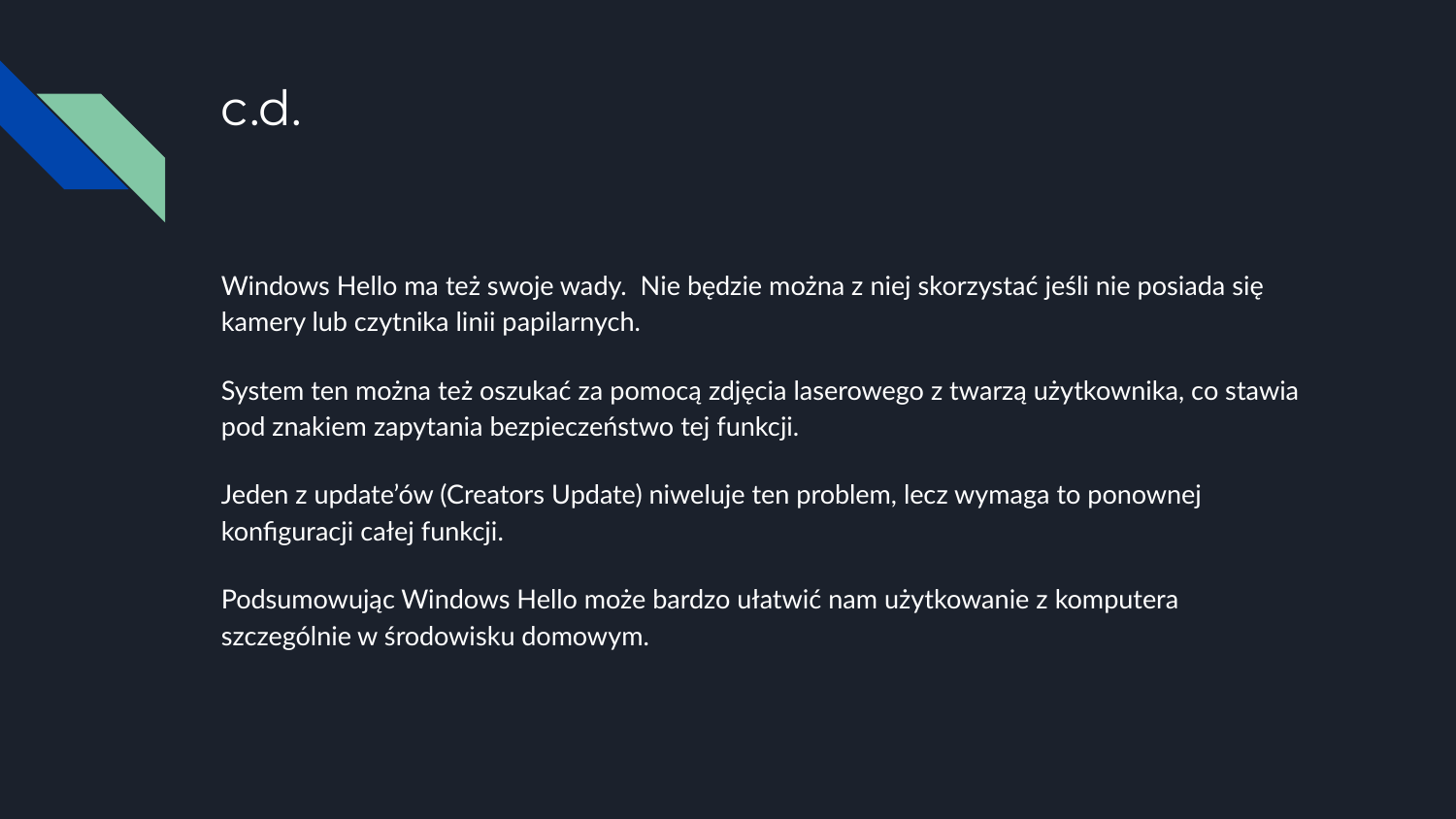

# c.d.
Windows Hello ma też swoje wady.  Nie będzie można z niej skorzystać jeśli nie posiada się kamery lub czytnika linii papilarnych.
System ten można też oszukać za pomocą zdjęcia laserowego z twarzą użytkownika, co stawia pod znakiem zapytania bezpieczeństwo tej funkcji.
Jeden z update’ów (Creators Update) niweluje ten problem, lecz wymaga to ponownej konfiguracji całej funkcji.
Podsumowując Windows Hello może bardzo ułatwić nam użytkowanie z komputera szczególnie w środowisku domowym.